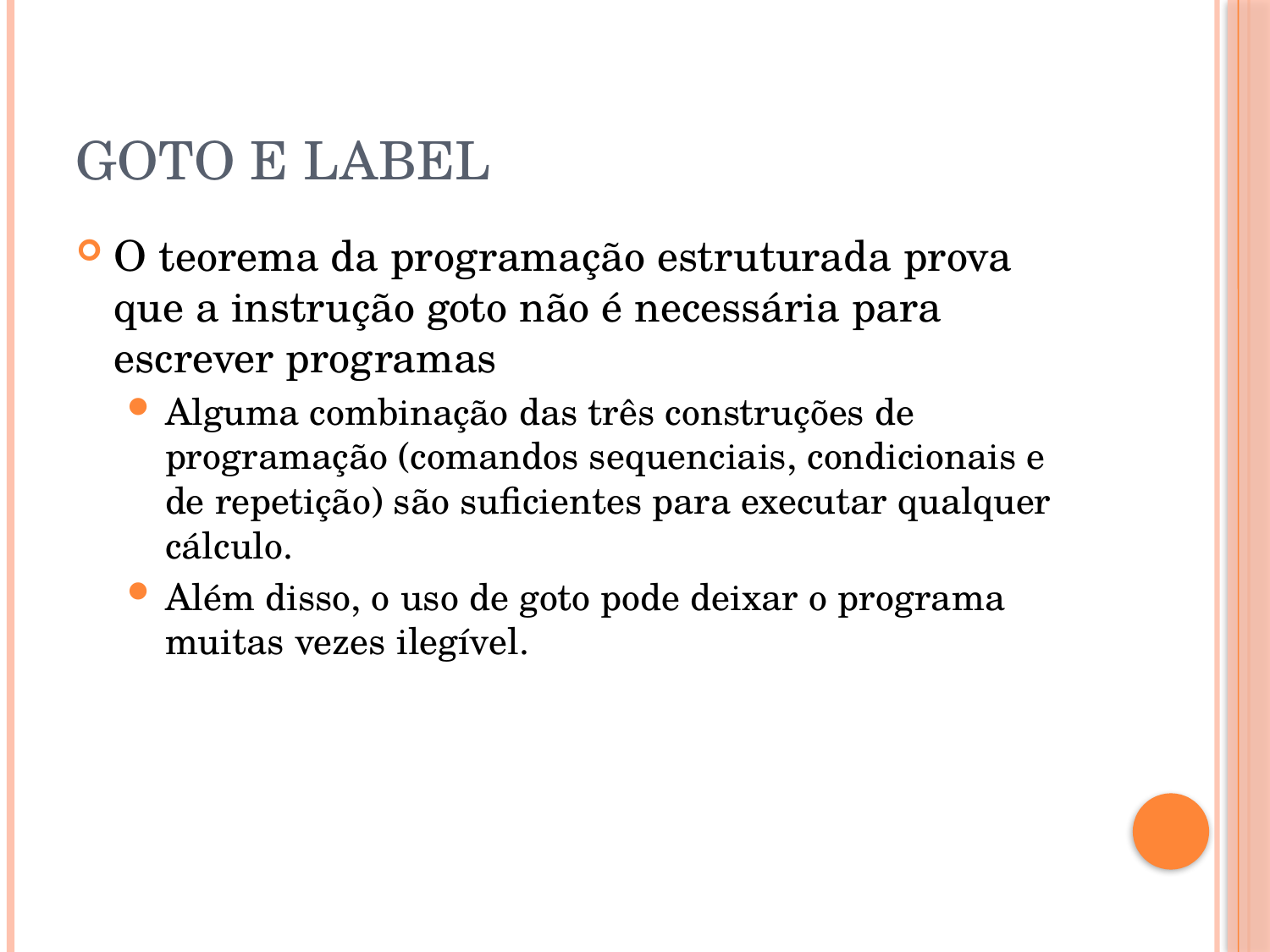

# Goto e Label
O teorema da programação estruturada prova que a instrução goto não é necessária para escrever programas
Alguma combinação das três construções de programação (comandos sequenciais, condicionais e de repetição) são suficientes para executar qualquer cálculo.
Além disso, o uso de goto pode deixar o programa muitas vezes ilegível.